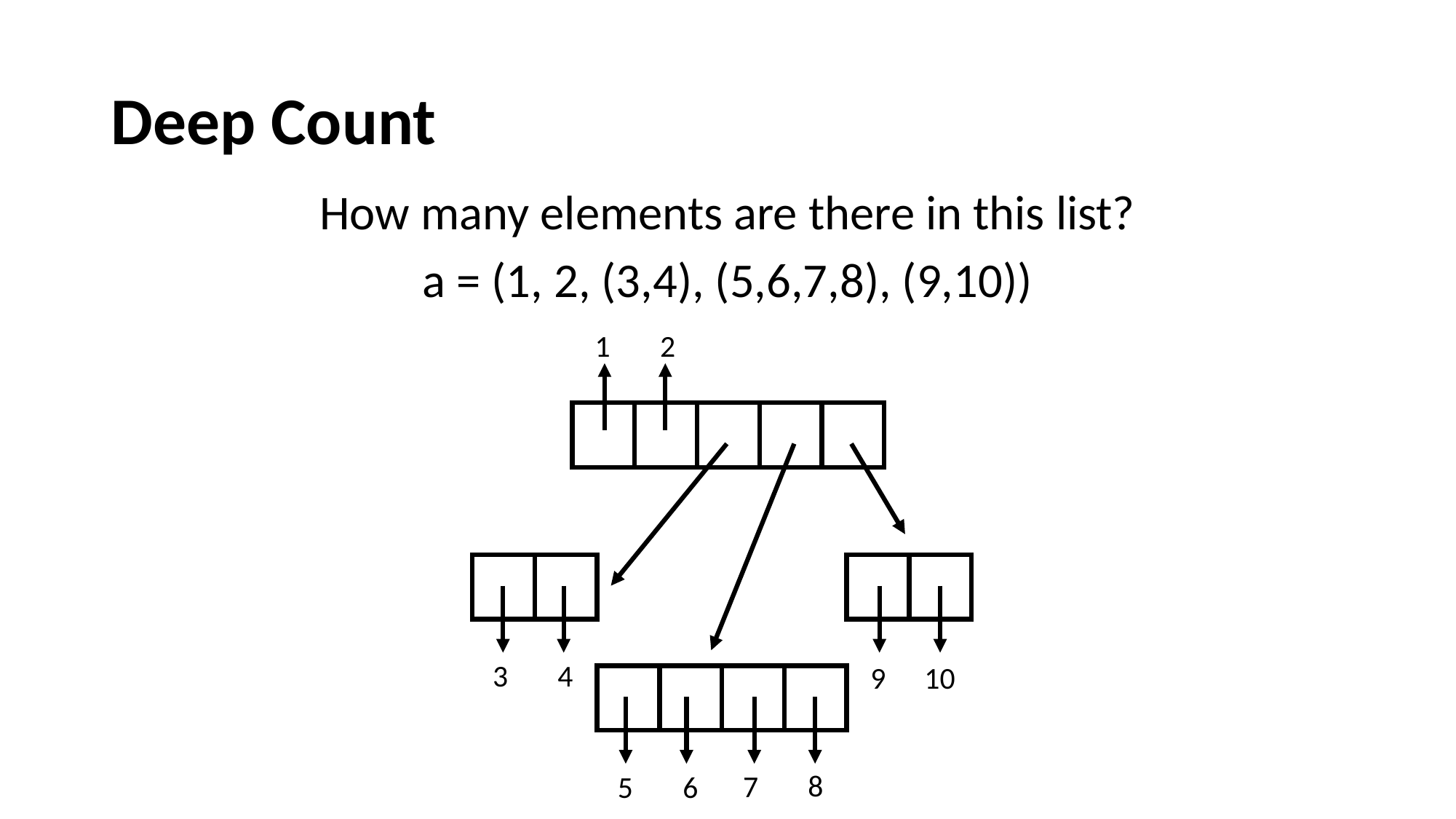

# Deep Count
How many elements are there in this list?
a = (1, 2, (3,4), (5,6,7,8), (9,10))
2
1

4
3
10
9

8
7
6
5